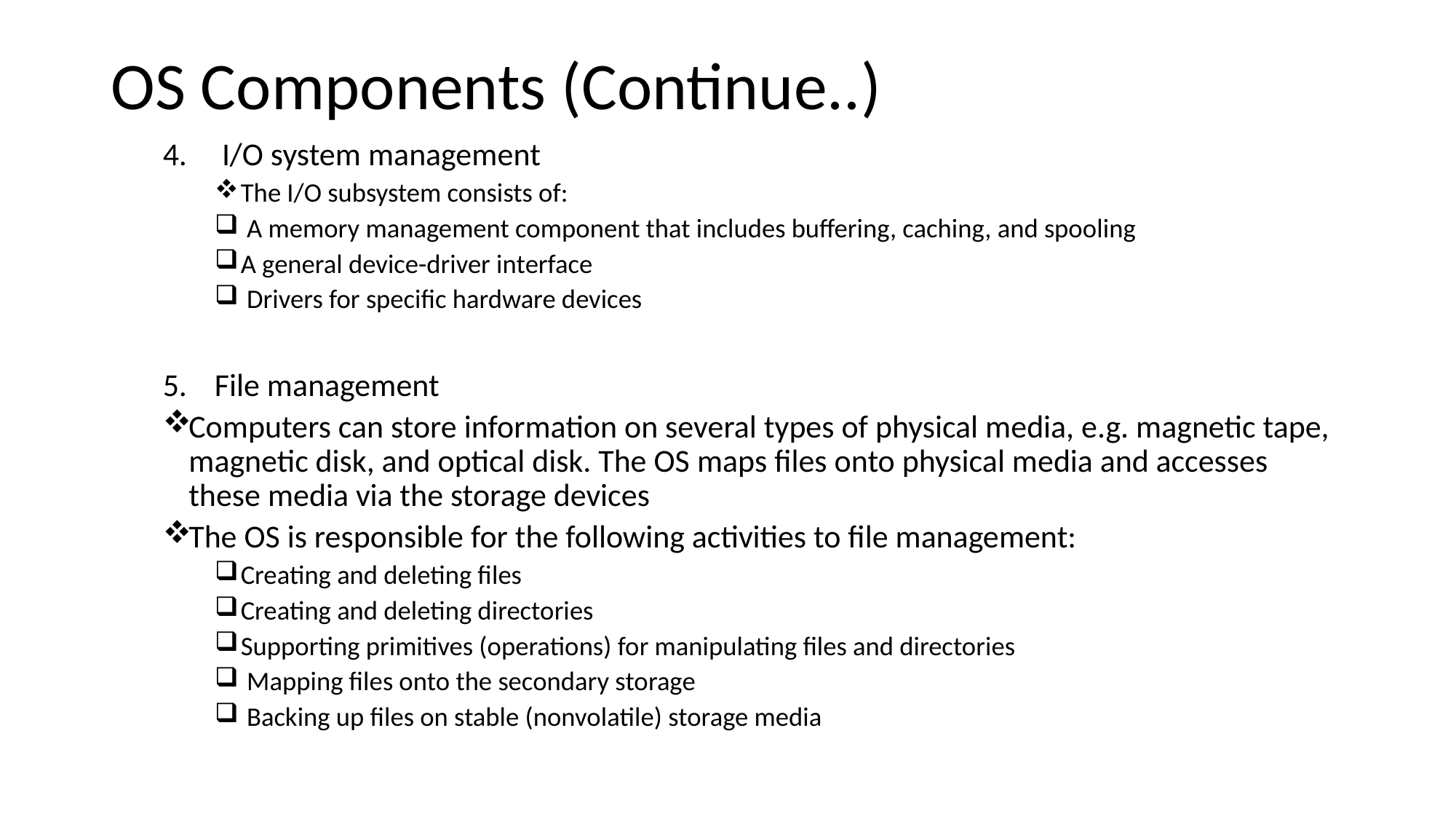

# OS Components (Continue..)
 I/O system management
The I/O subsystem consists of:
 A memory management component that includes buffering, caching, and spooling
A general device-driver interface
 Drivers for specific hardware devices

File management
Computers can store information on several types of physical media, e.g. magnetic tape, magnetic disk, and optical disk. The OS maps files onto physical media and accesses these media via the storage devices
The OS is responsible for the following activities to file management:
Creating and deleting files
Creating and deleting directories
Supporting primitives (operations) for manipulating files and directories
 Mapping files onto the secondary storage
 Backing up files on stable (nonvolatile) storage media